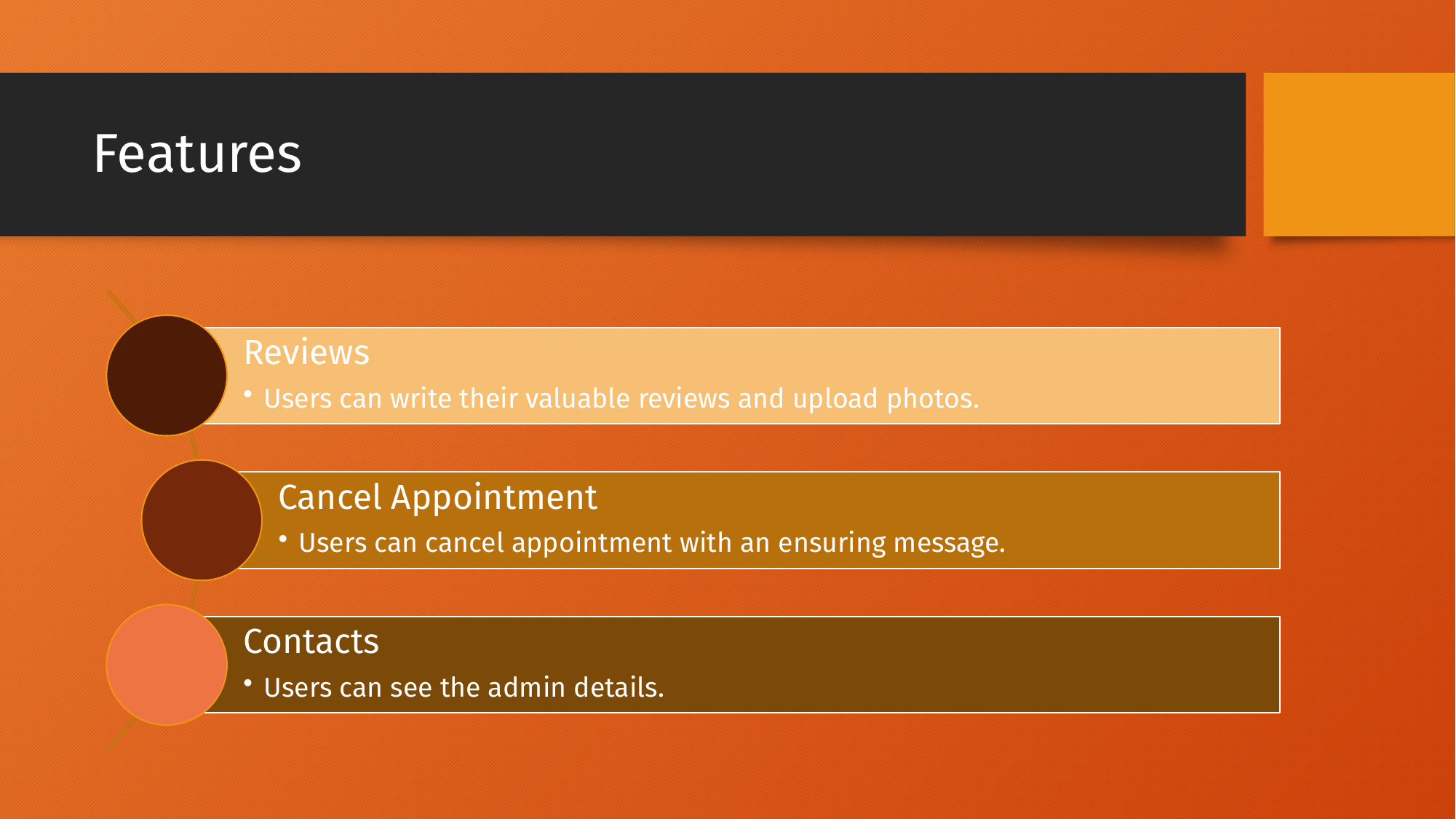

# Features
Reviews
Users can write their valuable reviews and upload photos.
Cancel Appointment
Users can cancel appointment with an ensuring message.
Contacts
Users can see the admin details.